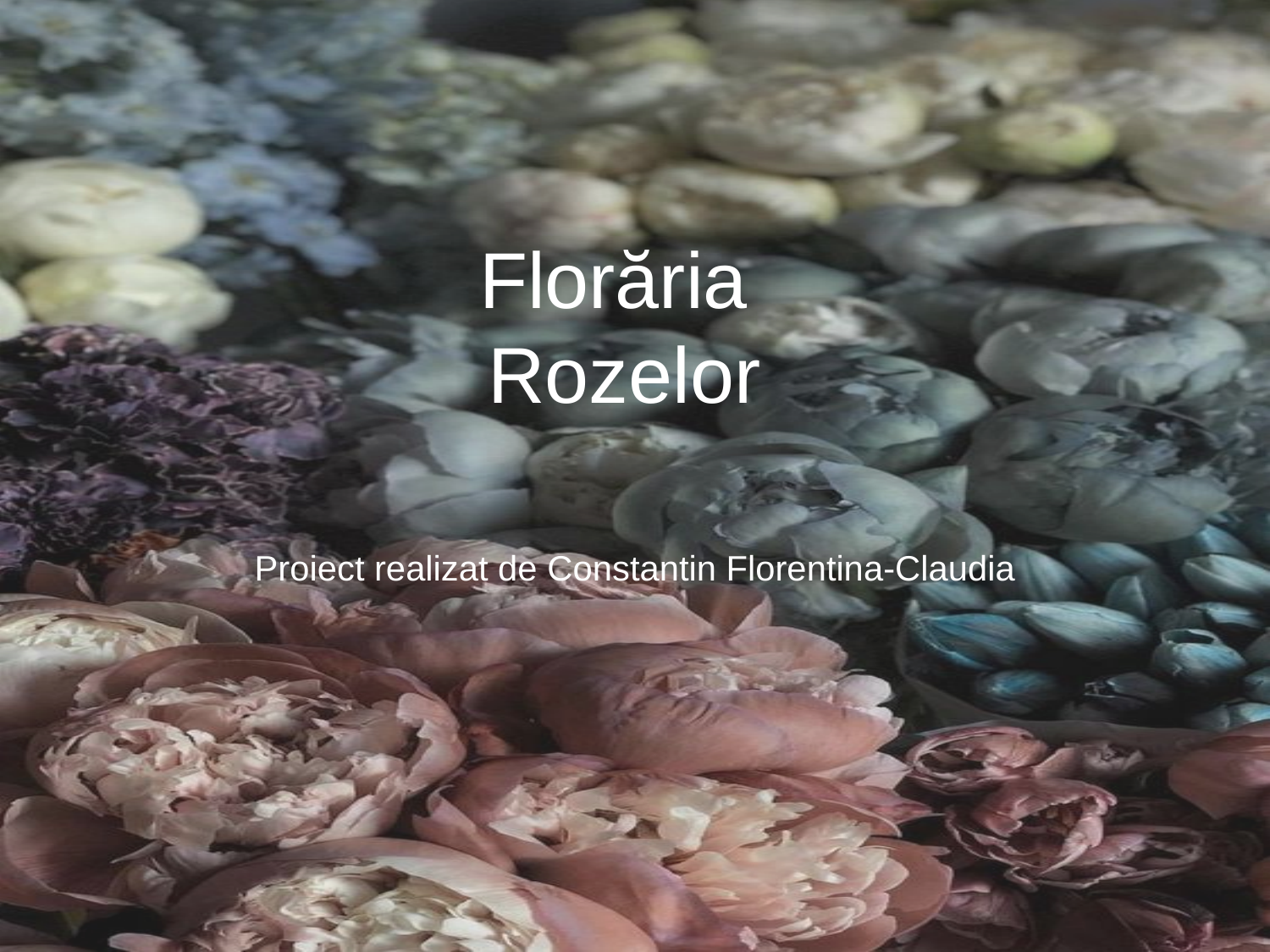

# Florăria Rozelor
Proiect realizat de Constantin Florentina-Claudia